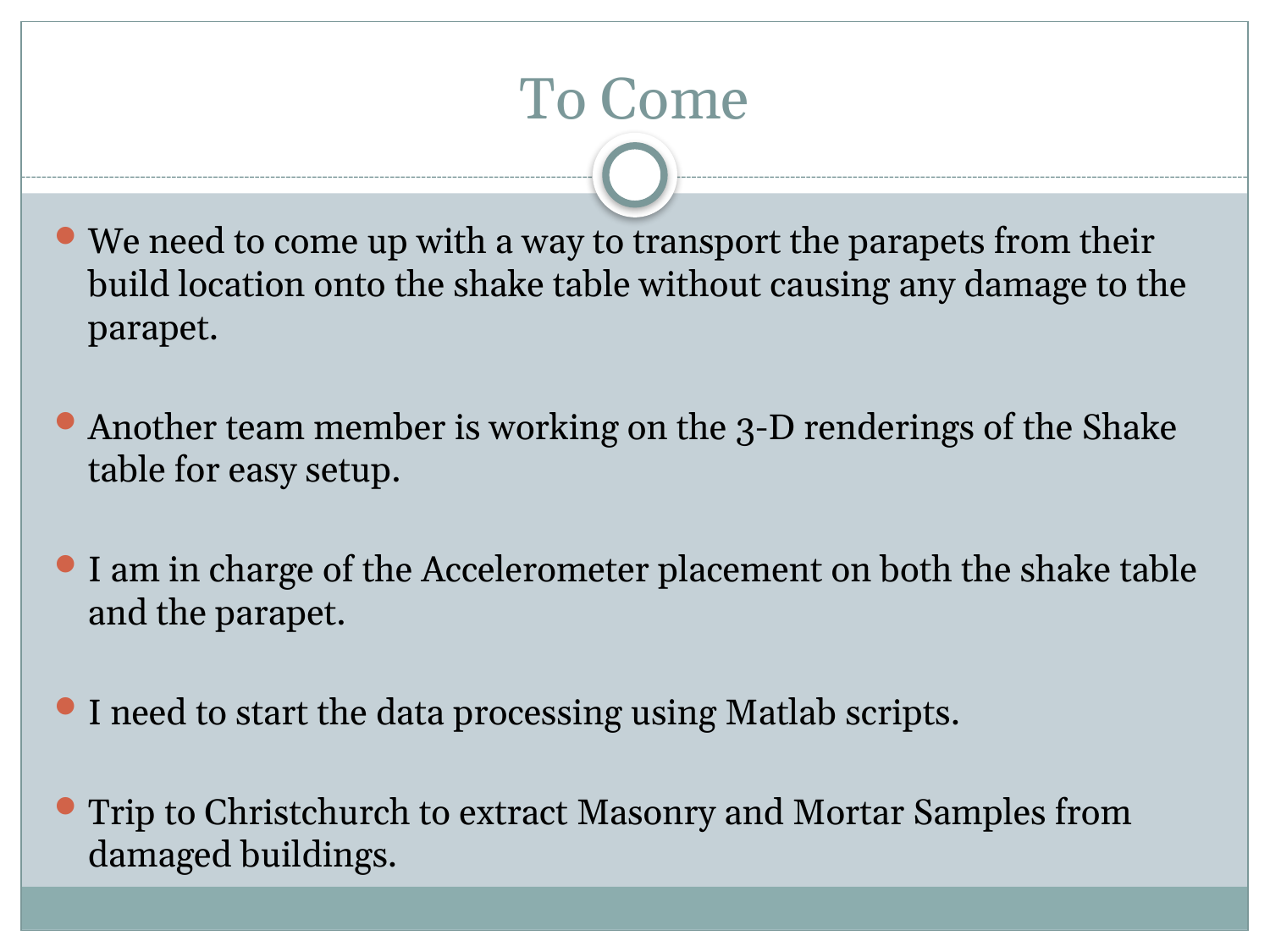

# To Come
We need to come up with a way to transport the parapets from their build location onto the shake table without causing any damage to the parapet.

Another team member is working on the 3-D renderings of the Shake table for easy setup.

I am in charge of the Accelerometer placement on both the shake table and the parapet.

I need to start the data processing using Matlab scripts.

Trip to Christchurch to extract Masonry and Mortar Samples from damaged buildings.